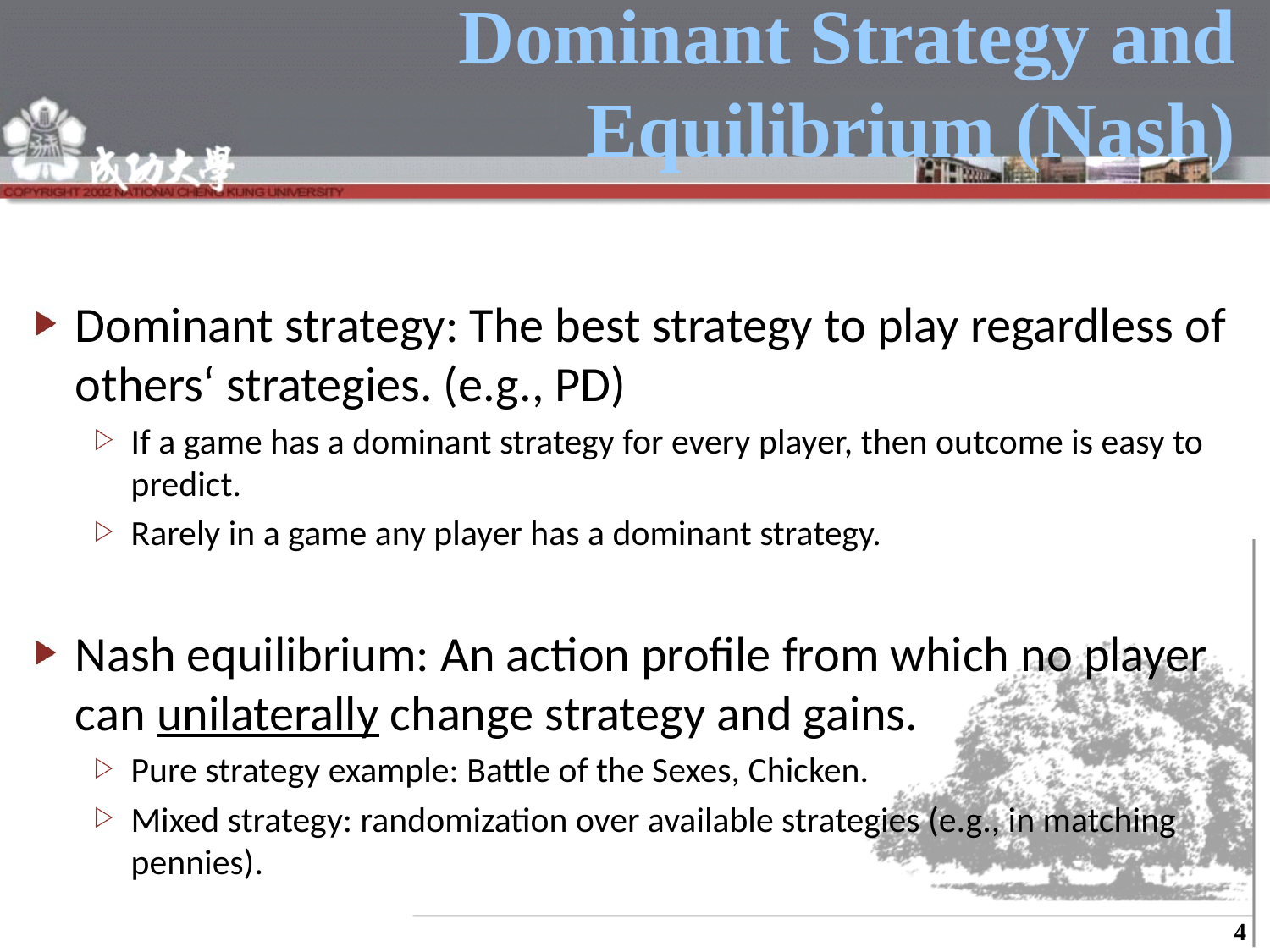

# Dominant Strategy and Equilibrium (Nash)

Dominant strategy: The best strategy to play regardless of others‘ strategies. (e.g., PD)
If a game has a dominant strategy for every player, then outcome is easy to predict.
Rarely in a game any player has a dominant strategy.

Nash equilibrium: An action profile from which no player can unilaterally change strategy and gains.
Pure strategy example: Battle of the Sexes, Chicken.
Mixed strategy: randomization over available strategies (e.g., in matching pennies).

4